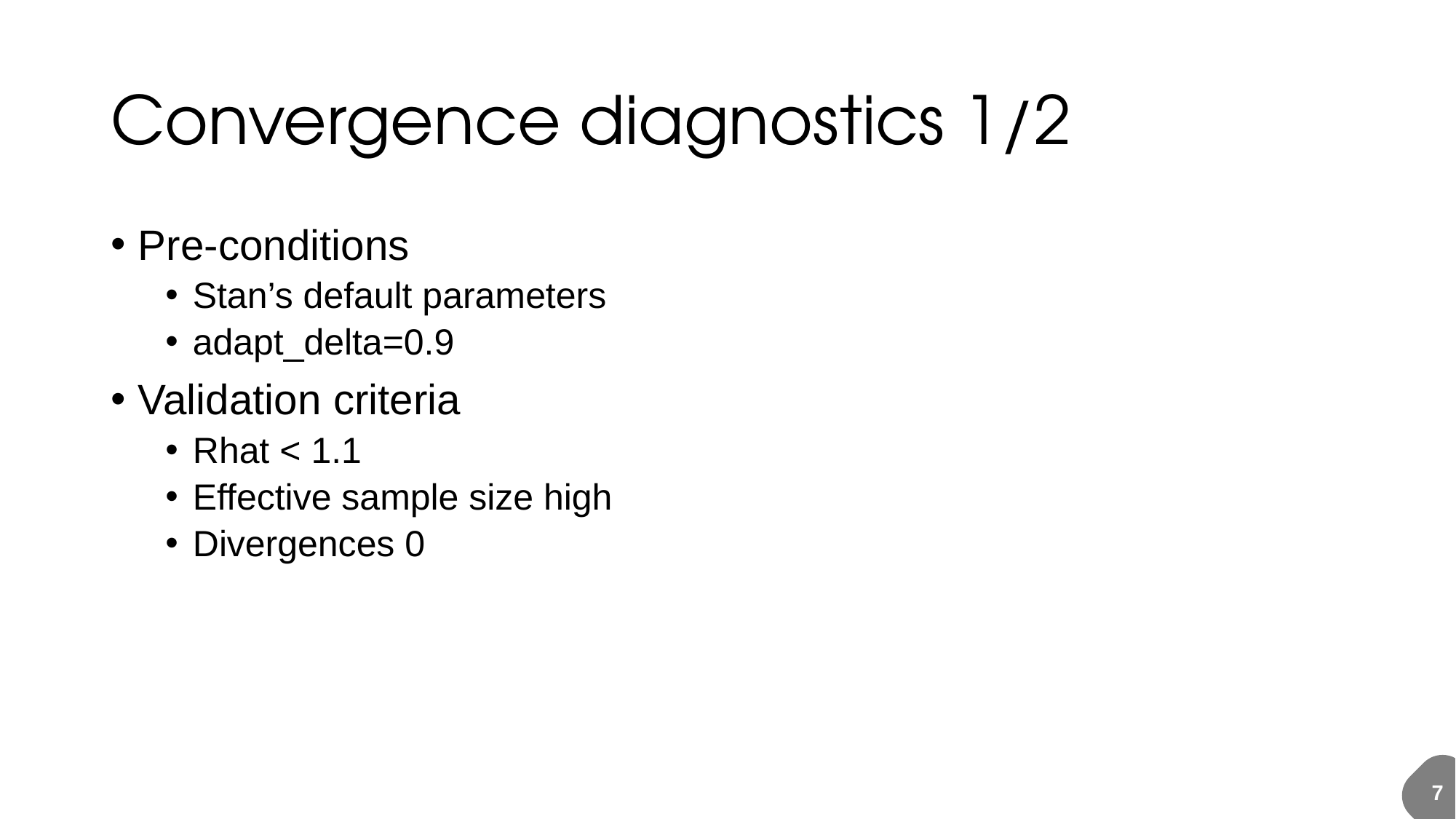

# Convergence diagnostics 1/2
Pre-conditions
Stan’s default parameters
adapt_delta=0.9
Validation criteria
Rhat < 1.1
Effective sample size high
Divergences 0

7